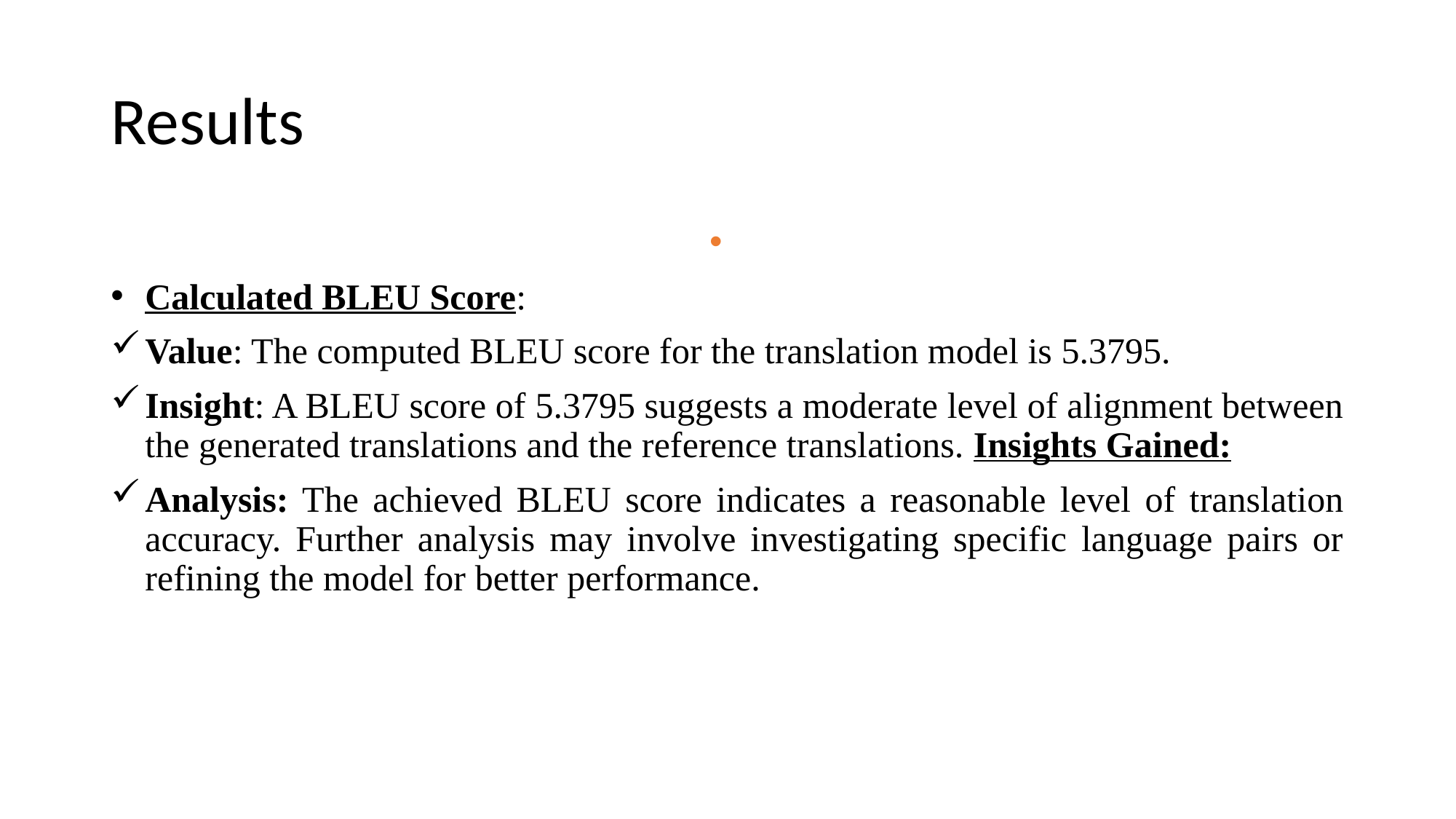

# Results

Calculated BLEU Score:
Value: The computed BLEU score for the translation model is 5.3795.
Insight: A BLEU score of 5.3795 suggests a moderate level of alignment between the generated translations and the reference translations. Insights Gained:
Analysis: The achieved BLEU score indicates a reasonable level of translation accuracy. Further analysis may involve investigating specific language pairs or refining the model for better performance.